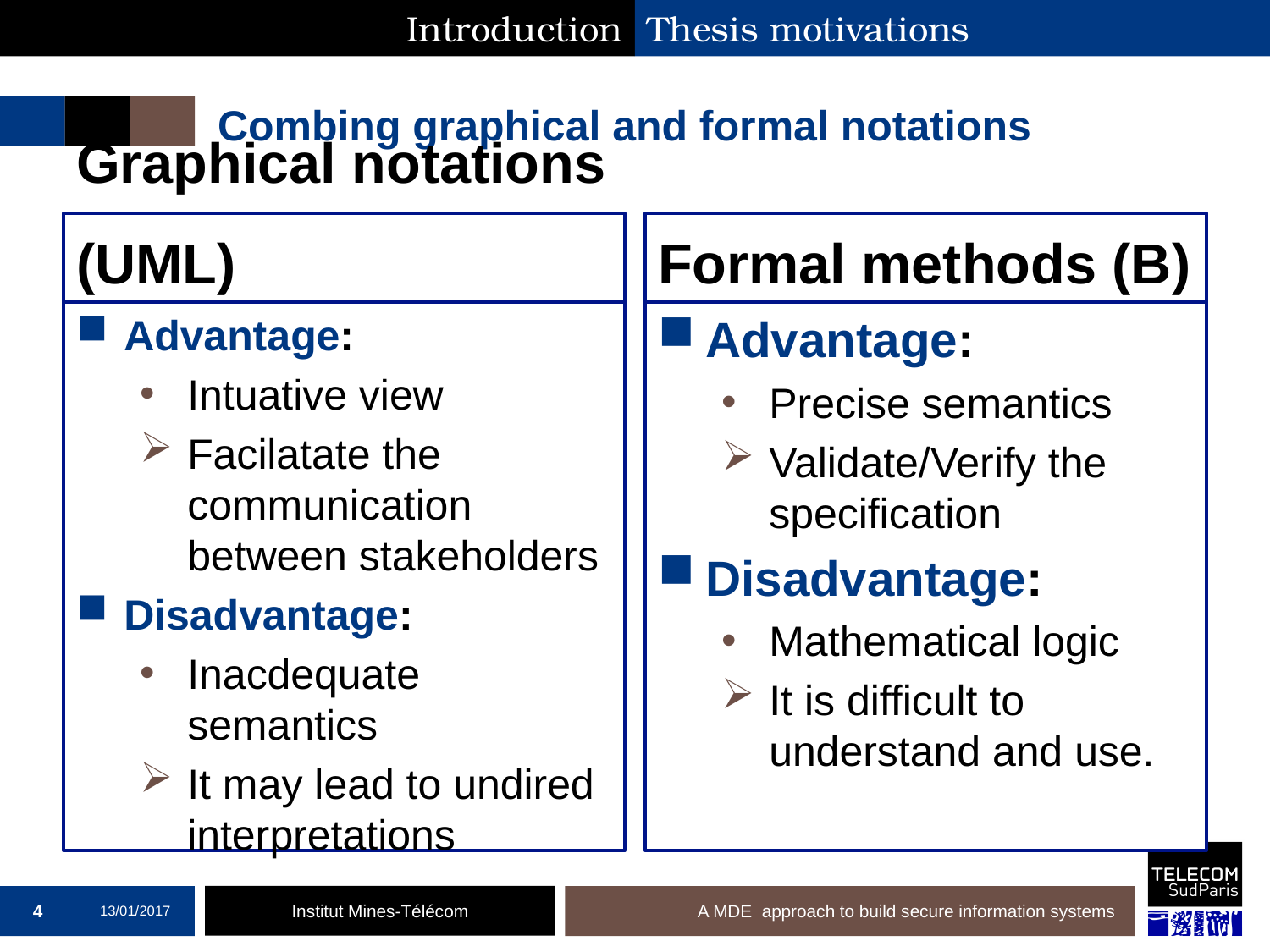

Introduction
Thesis motivations
# Combing graphical and formal notations
Graphical notations (UML)
Formal methods (B)
Advantage:
Intuative view
Facilatate the communication between stakeholders
Disadvantage:
Inacdequate semantics
It may lead to undired interpretations
Advantage:
Precise semantics
Validate/Verify the specification
Disadvantage:
Mathematical logic
It is difficult to understand and use.

4
13/01/2017
A MDE  approach to build secure information systems